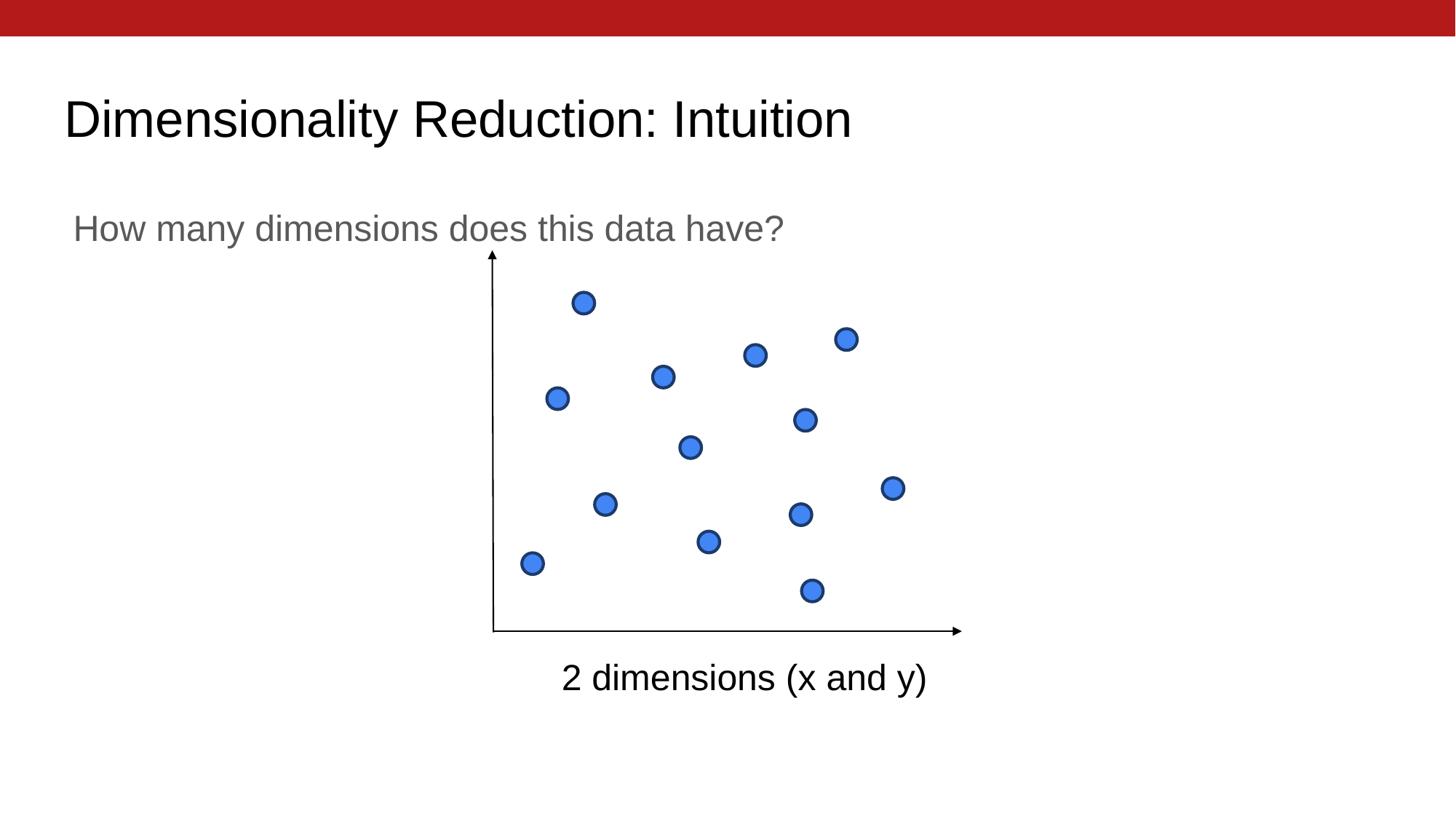

# Dimensionality Reduction: Intuition
How many dimensions does this data have?

2 dimensions (x and y)